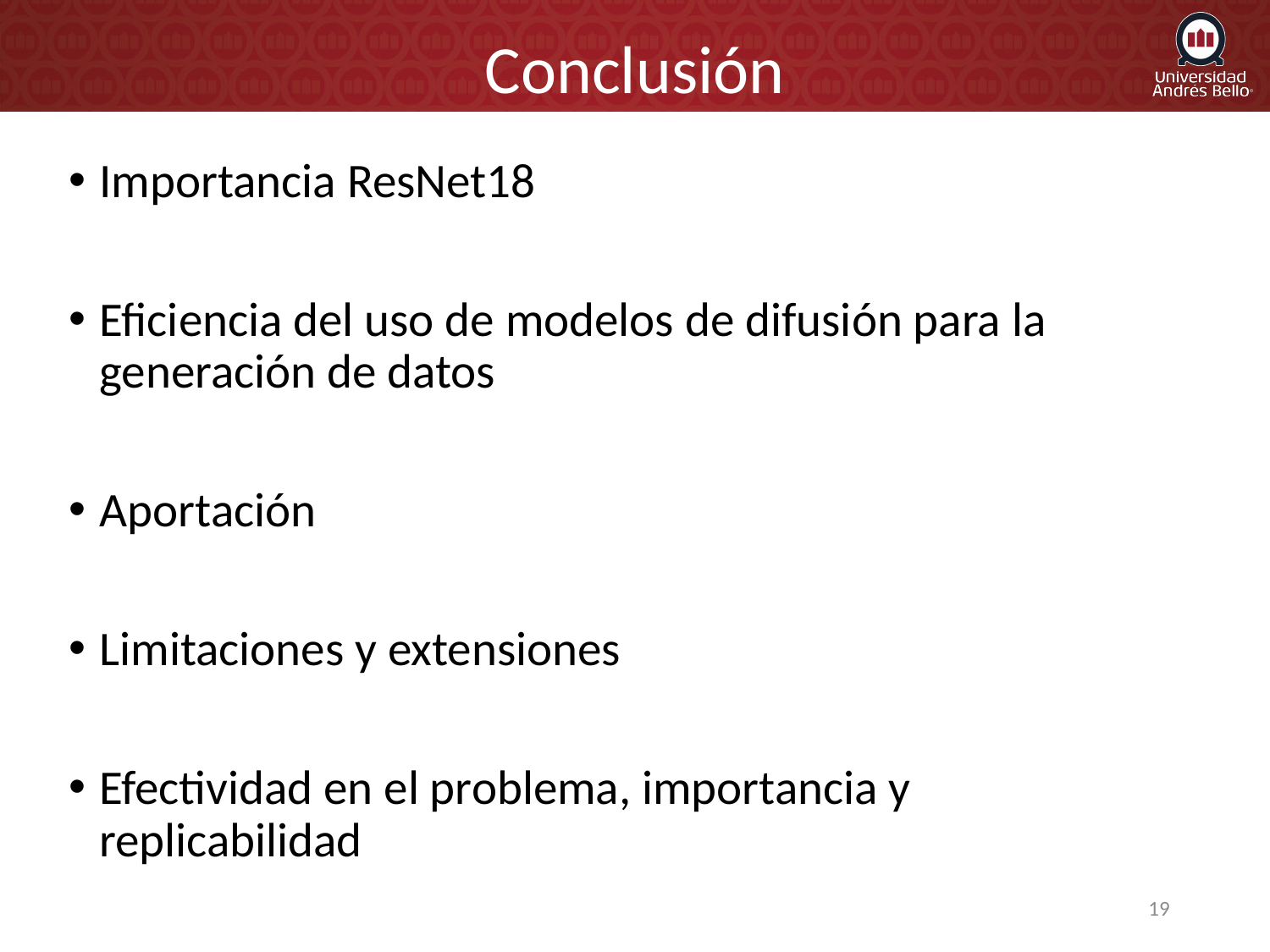

# Conclusión
Importancia ResNet18

Eficiencia del uso de modelos de difusión para la generación de datos

Aportación

Limitaciones y extensiones

Efectividad en el problema, importancia y replicabilidad
19